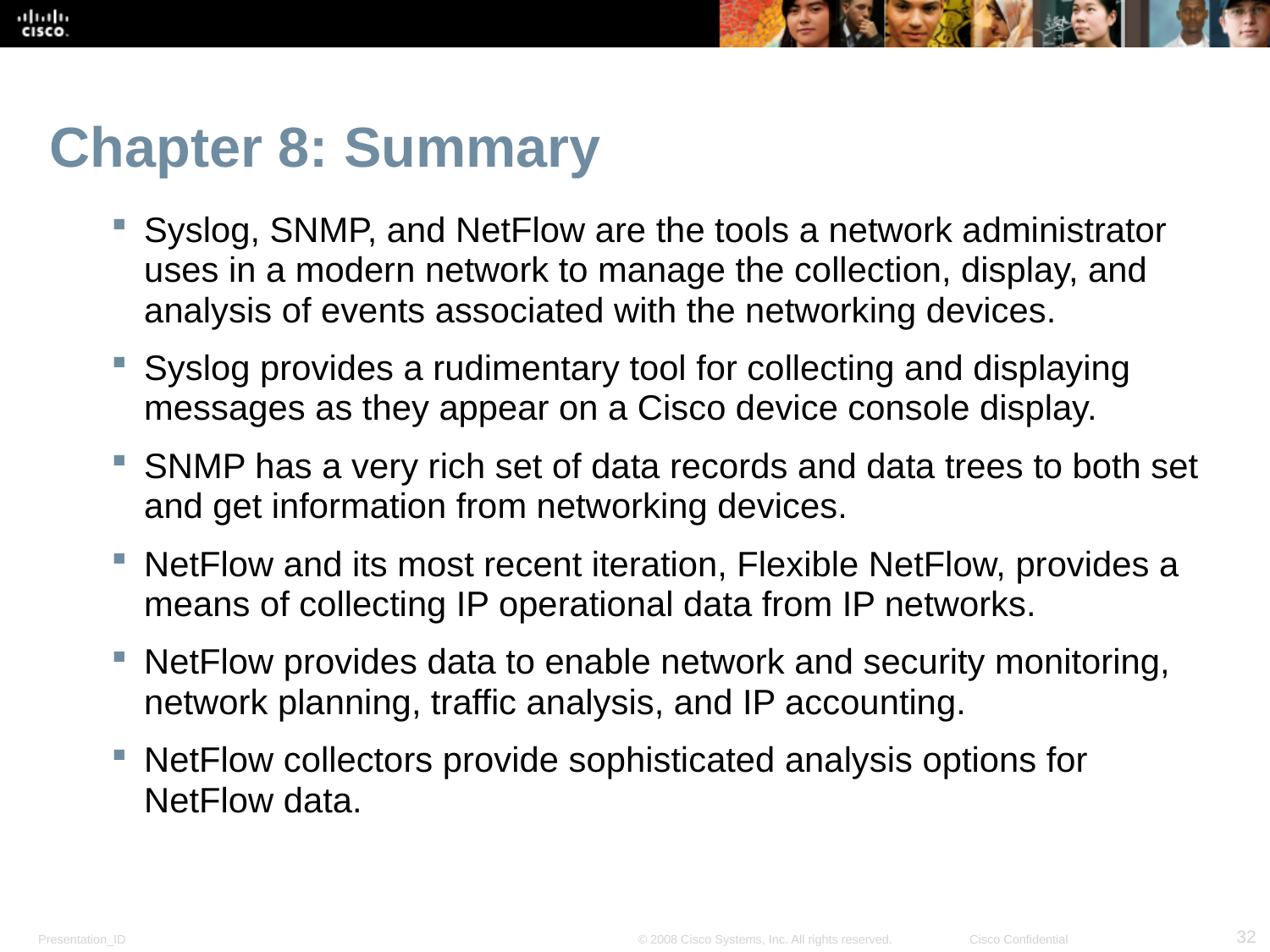

# Chapter 8: Summary
Syslog, SNMP, and NetFlow are the tools a network administrator uses in a modern network to manage the collection, display, and analysis of events associated with the networking devices.
Syslog provides a rudimentary tool for collecting and displaying messages as they appear on a Cisco device console display.
SNMP has a very rich set of data records and data trees to both set and get information from networking devices.
NetFlow and its most recent iteration, Flexible NetFlow, provides a means of collecting IP operational data from IP networks.
NetFlow provides data to enable network and security monitoring, network planning, traffic analysis, and IP accounting.
NetFlow collectors provide sophisticated analysis options for NetFlow data.